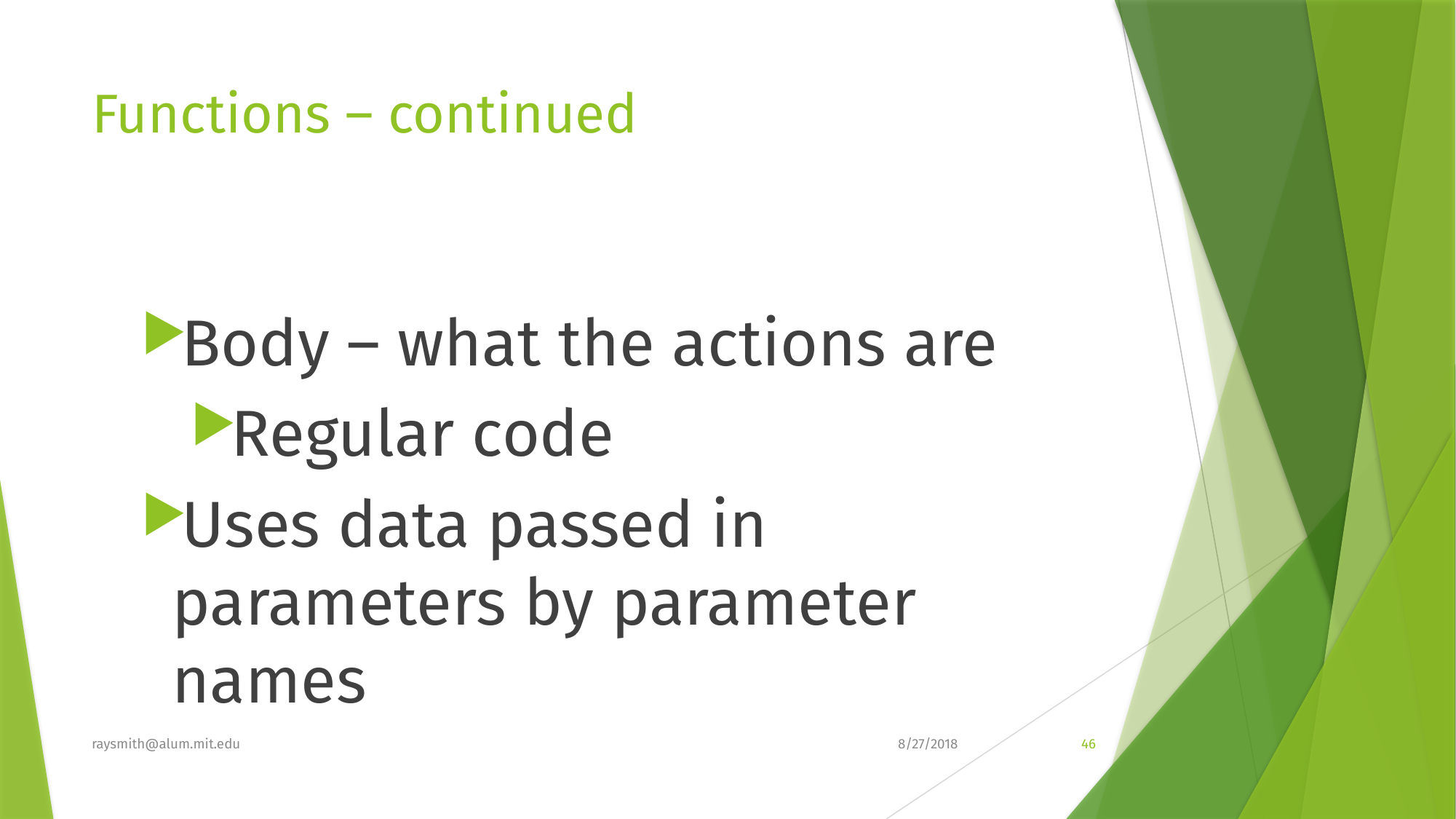

# Functions – continued

Body – what the actions are
Regular code
Uses data passed in parameters by parameter names

raysmith@alum.mit.edu
8/27/2018
46